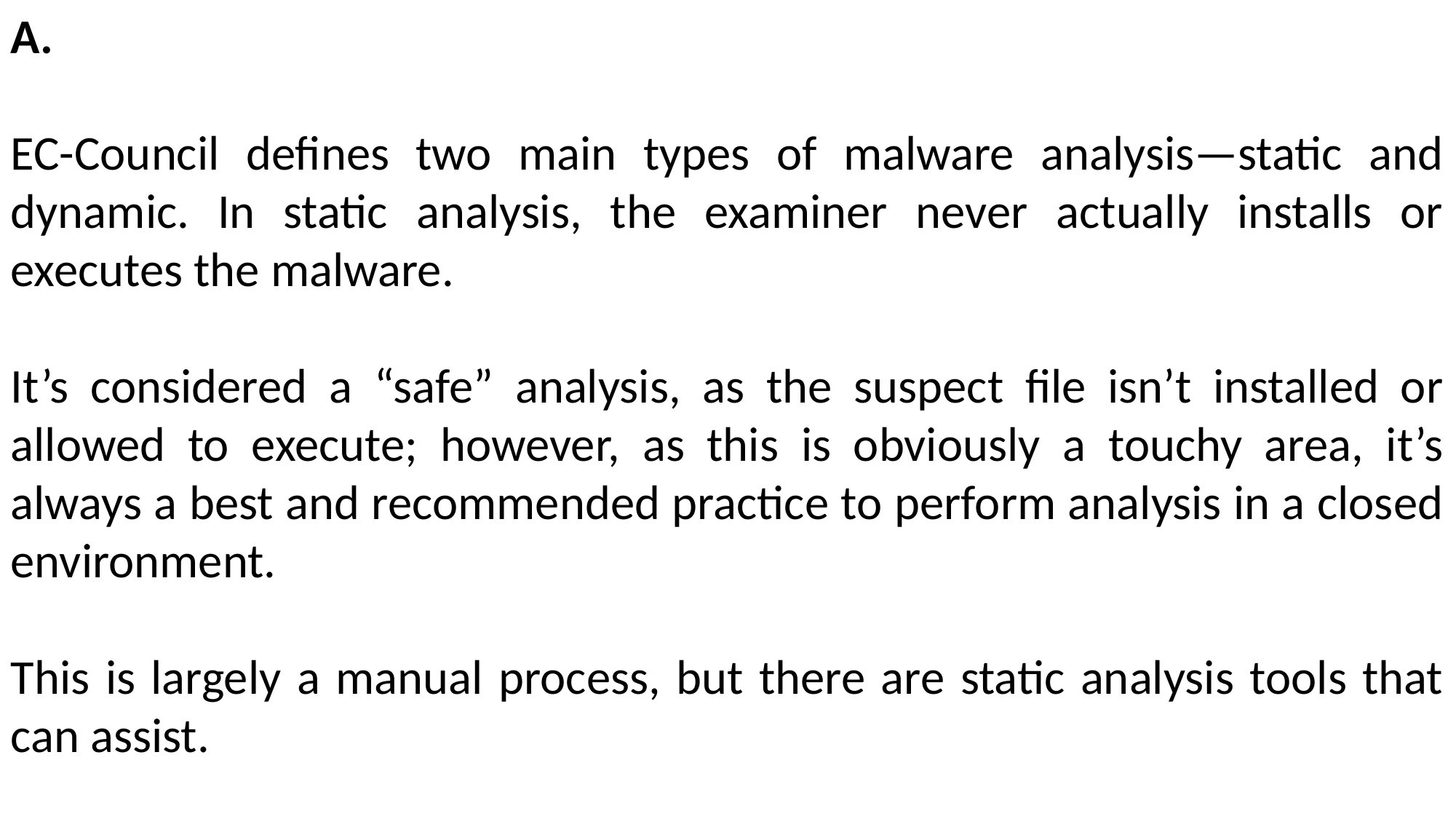

A.

EC-Council defines two main types of malware analysis—static and dynamic. In static analysis, the examiner never actually installs or executes the malware.

It’s considered a “safe” analysis, as the suspect file isn’t installed or allowed to execute; however, as this is obviously a touchy area, it’s always a best and recommended practice to perform analysis in a closed environment.

This is largely a manual process, but there are static analysis tools that can assist.